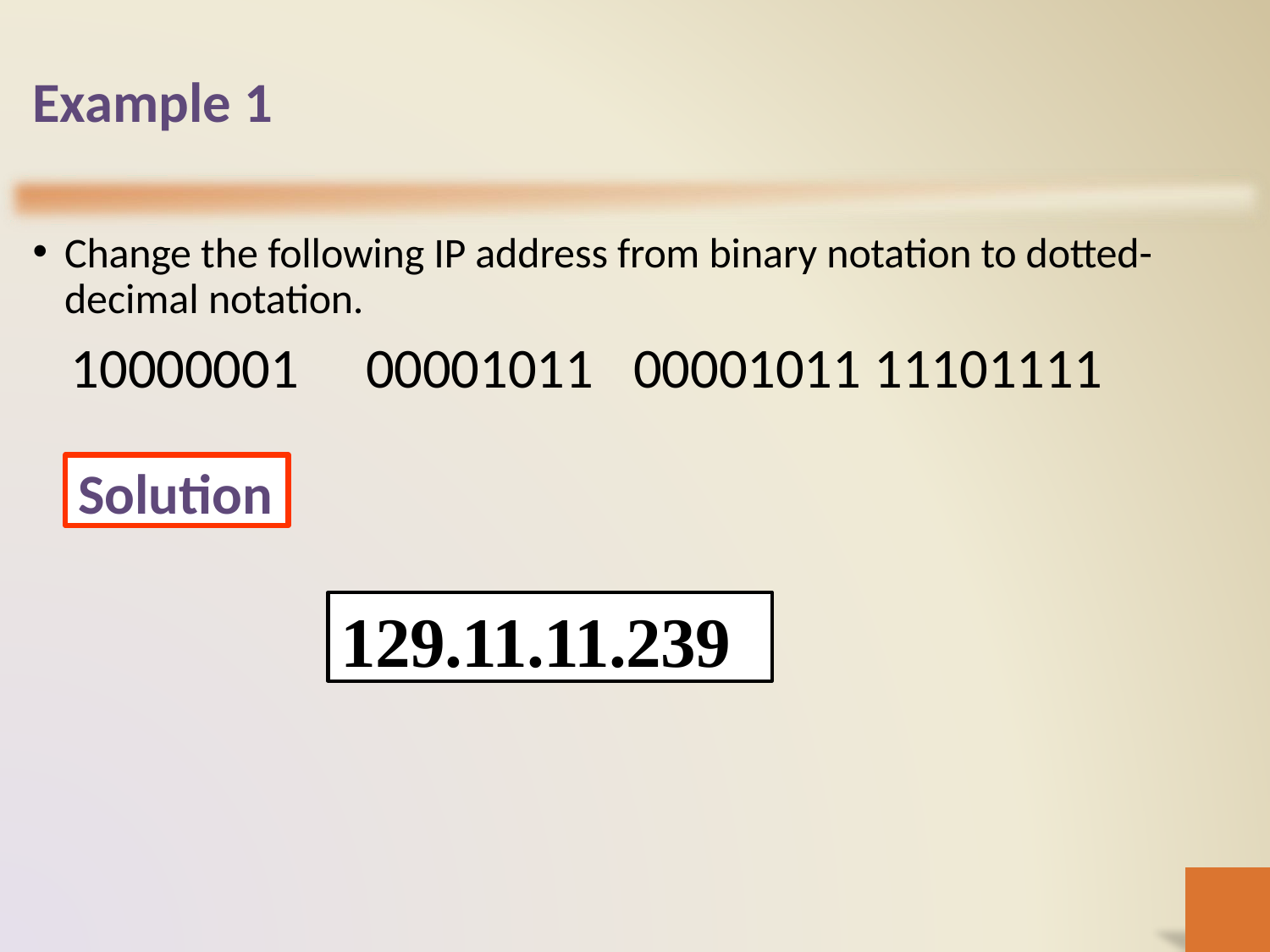

# Example 1
Change the following IP address from binary notation to dotted-  decimal notation.
10000001	00001011	00001011 11101111
Solution
129.11.11.239